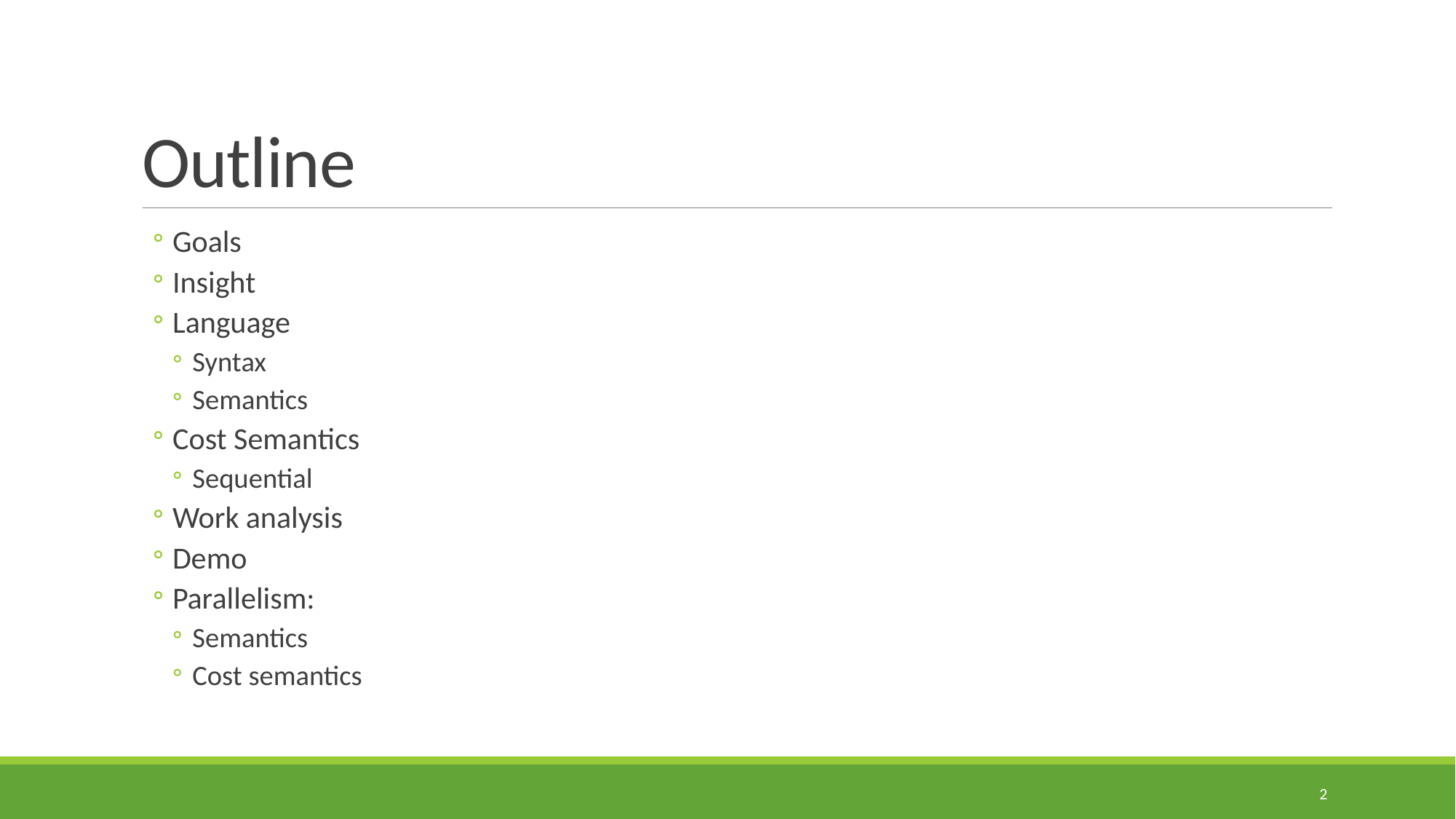

# Outline
Goals
Insight
Language
Syntax
Semantics
Cost Semantics
Sequential
Work analysis
Demo
Parallelism:
Semantics
Cost semantics

2